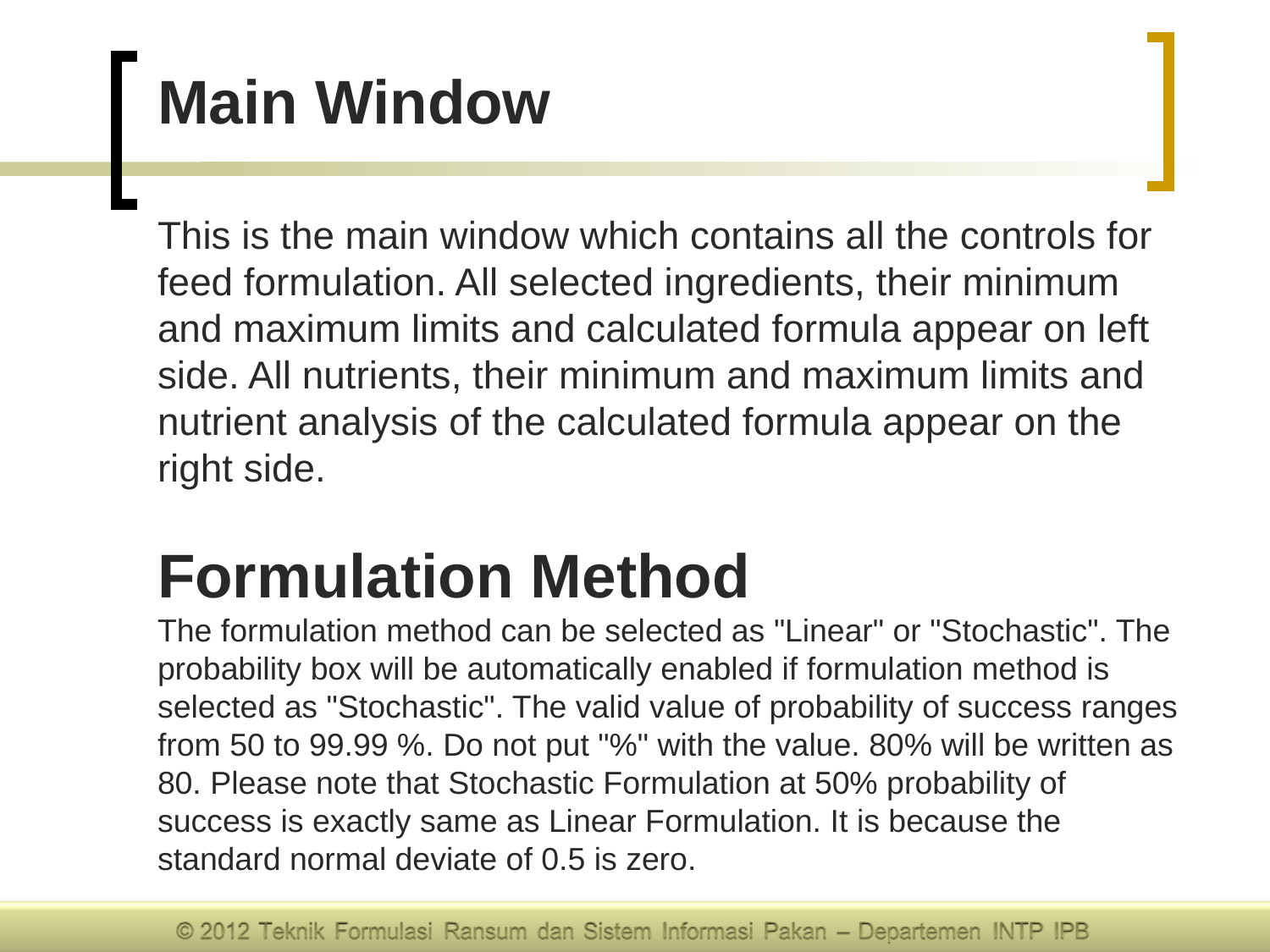

Main Window

This is the main window which contains all the controls for feed formulation. All selected ingredients, their minimum and maximum limits and calculated formula appear on left side. All nutrients, their minimum and maximum limits and nutrient analysis of the calculated formula appear on the right side.

Formulation Method
The formulation method can be selected as "Linear" or "Stochastic". The probability box will be automatically enabled if formulation method is selected as "Stochastic". The valid value of probability of success ranges from 50 to 99.99 %. Do not put "%" with the value. 80% will be written as 80. Please note that Stochastic Formulation at 50% probability of success is exactly same as Linear Formulation. It is because the standard normal deviate of 0.5 is zero.